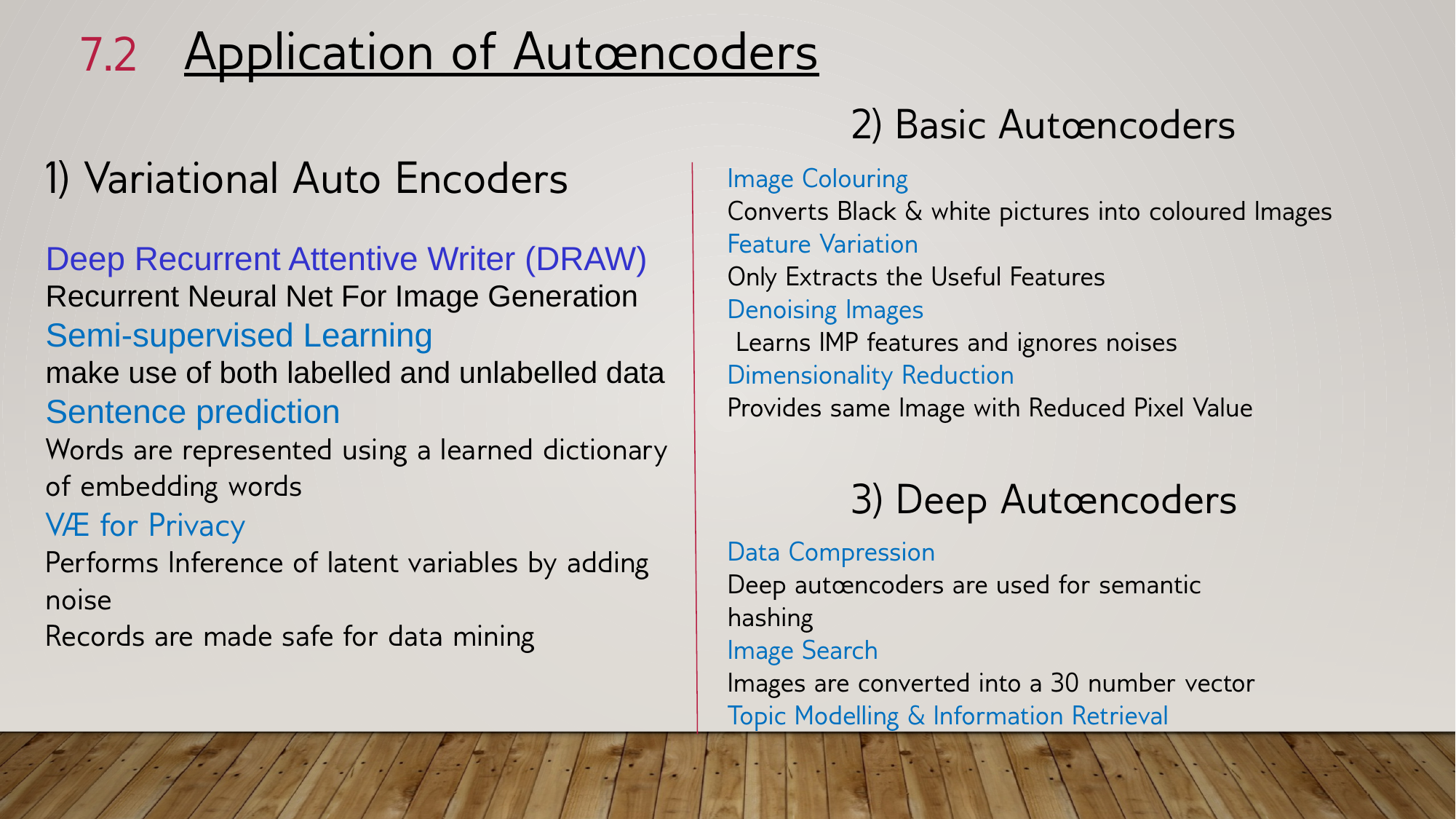

Application of Autoencoders
7.2
2) Basic Autoencoders
1) Variational Auto Encoders
Image Colouring
Converts Black & white pictures into coloured Images
Feature Variation
Only Extracts the Useful Features
Denoising Images
 Learns IMP features and ignores noises
Dimensionality Reduction
Provides same Image with Reduced Pixel Value
Deep Recurrent Attentive Writer (DRAW)
Recurrent Neural Net For Image Generation
Semi-supervised Learning
make use of both labelled and unlabelled data
Sentence prediction
Words are represented using a learned dictionary
of embedding words
VAE for Privacy
Performs Inference of latent variables by adding noise
Records are made safe for data mining
3) Deep Autoencoders
Data Compression
Deep autoencoders are used for semantic hashing
Image Search
Images are converted into a 30 number vector
Topic Modelling & Information Retrieval